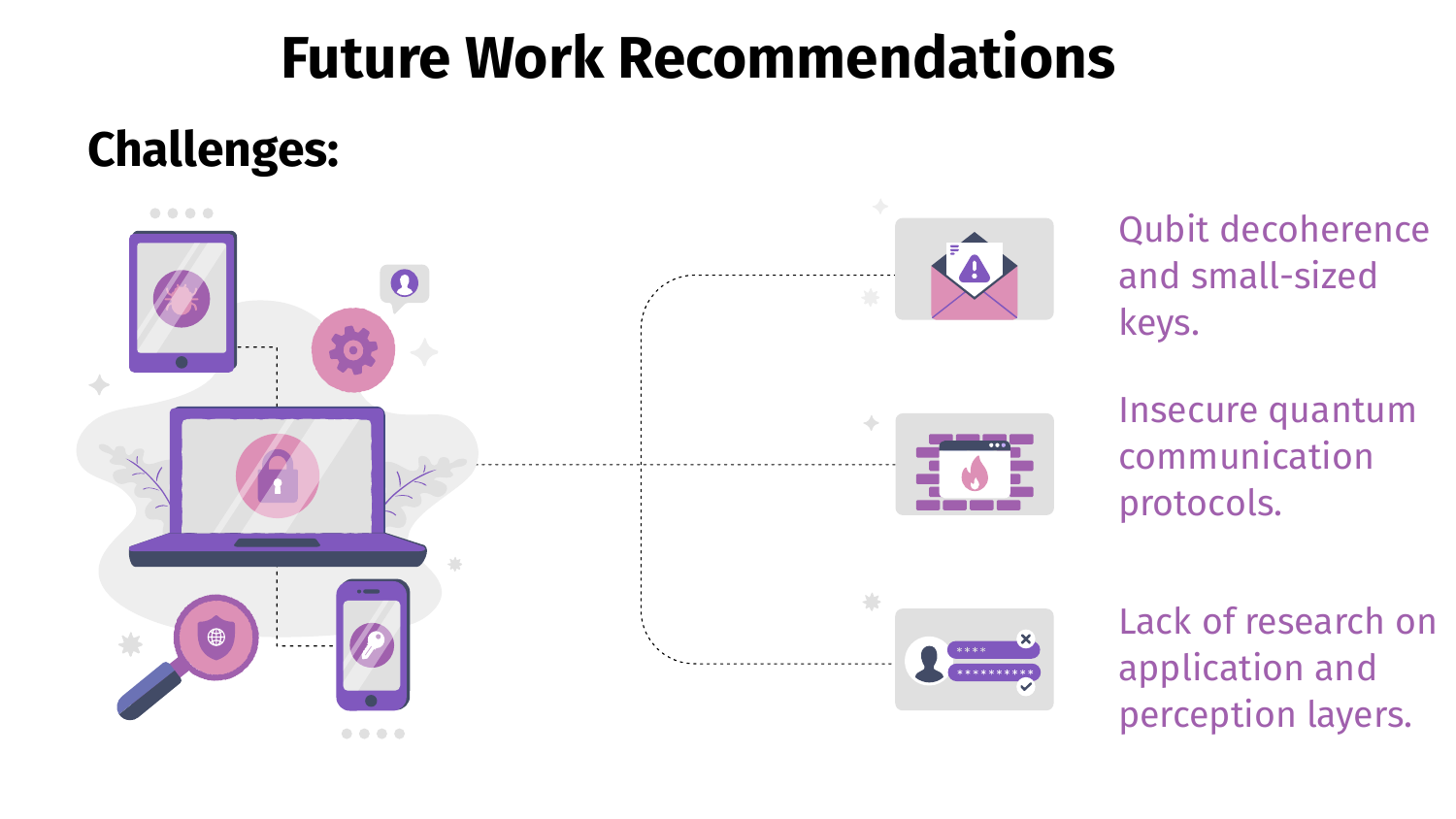

# Future Work Recommendations
Challenges:

Qubit decoherence and small-sized keys.

Insecure quantum communication protocols.

Lack of research on application and perception layers.